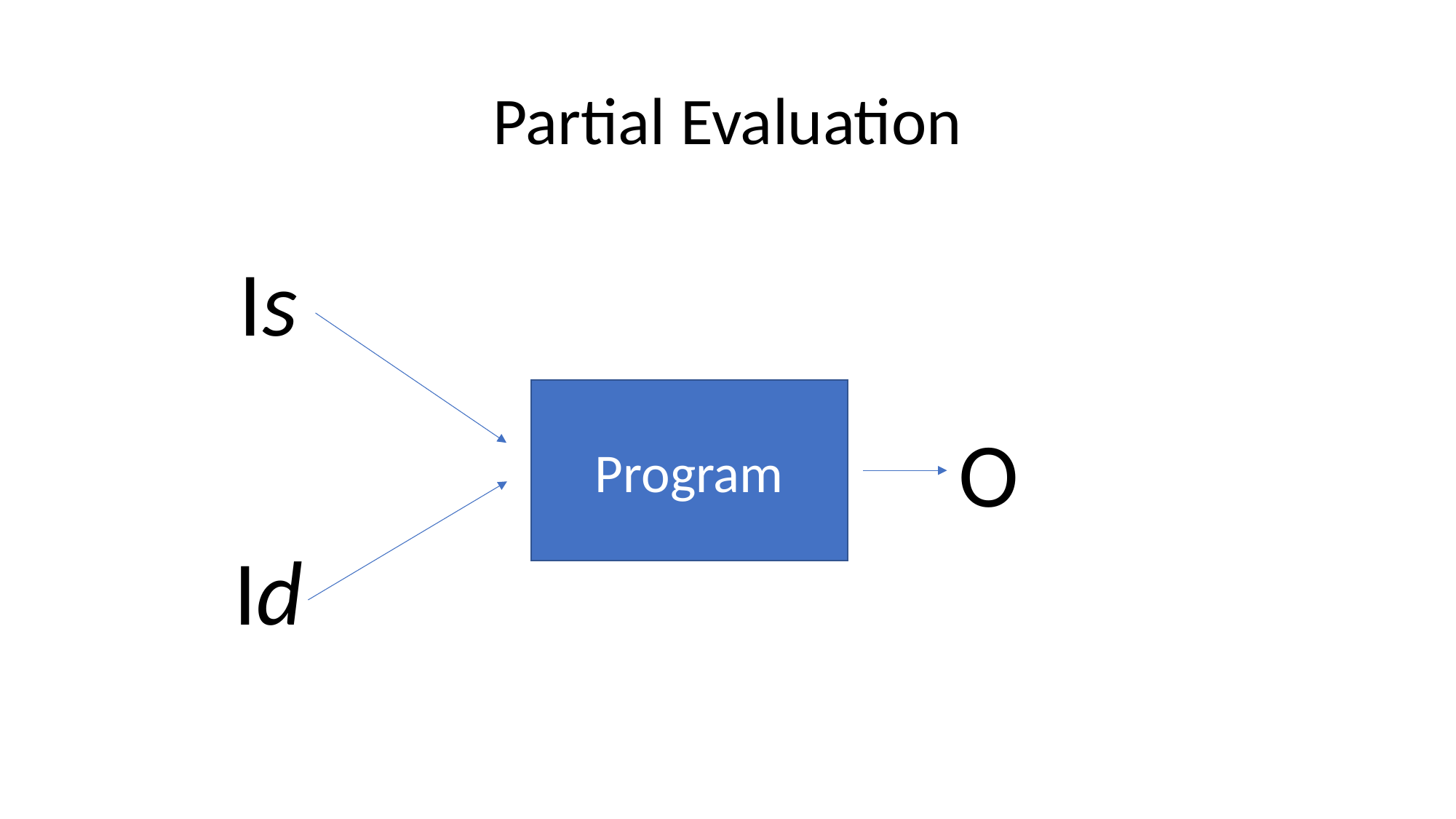

# Partial Evaluation
Is
Program
O
Id